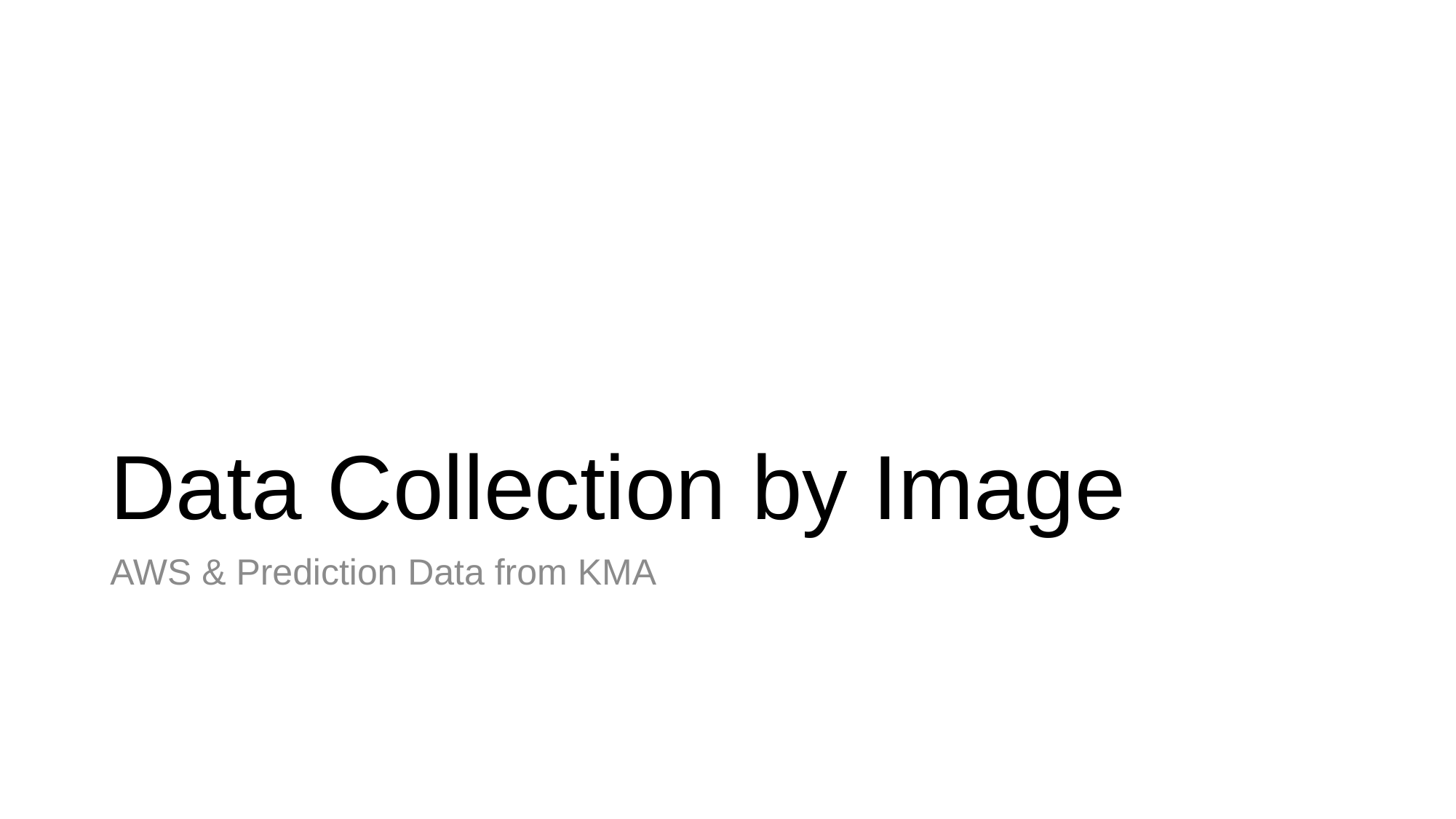

# Data Collection by Image
AWS & Prediction Data from KMA